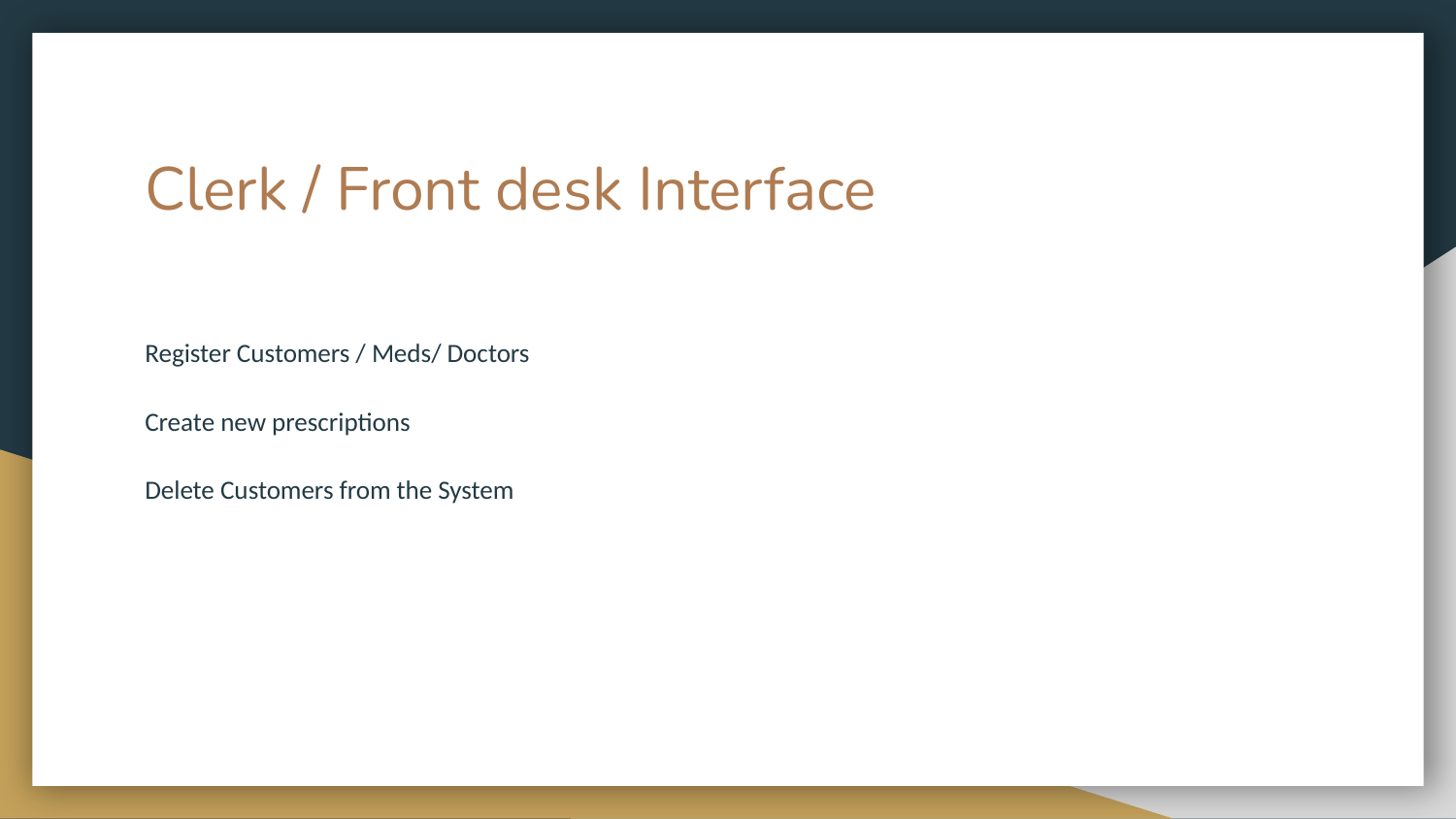

# Clerk / Front desk Interface
Register Customers / Meds/ Doctors
Create new prescriptions
Delete Customers from the System